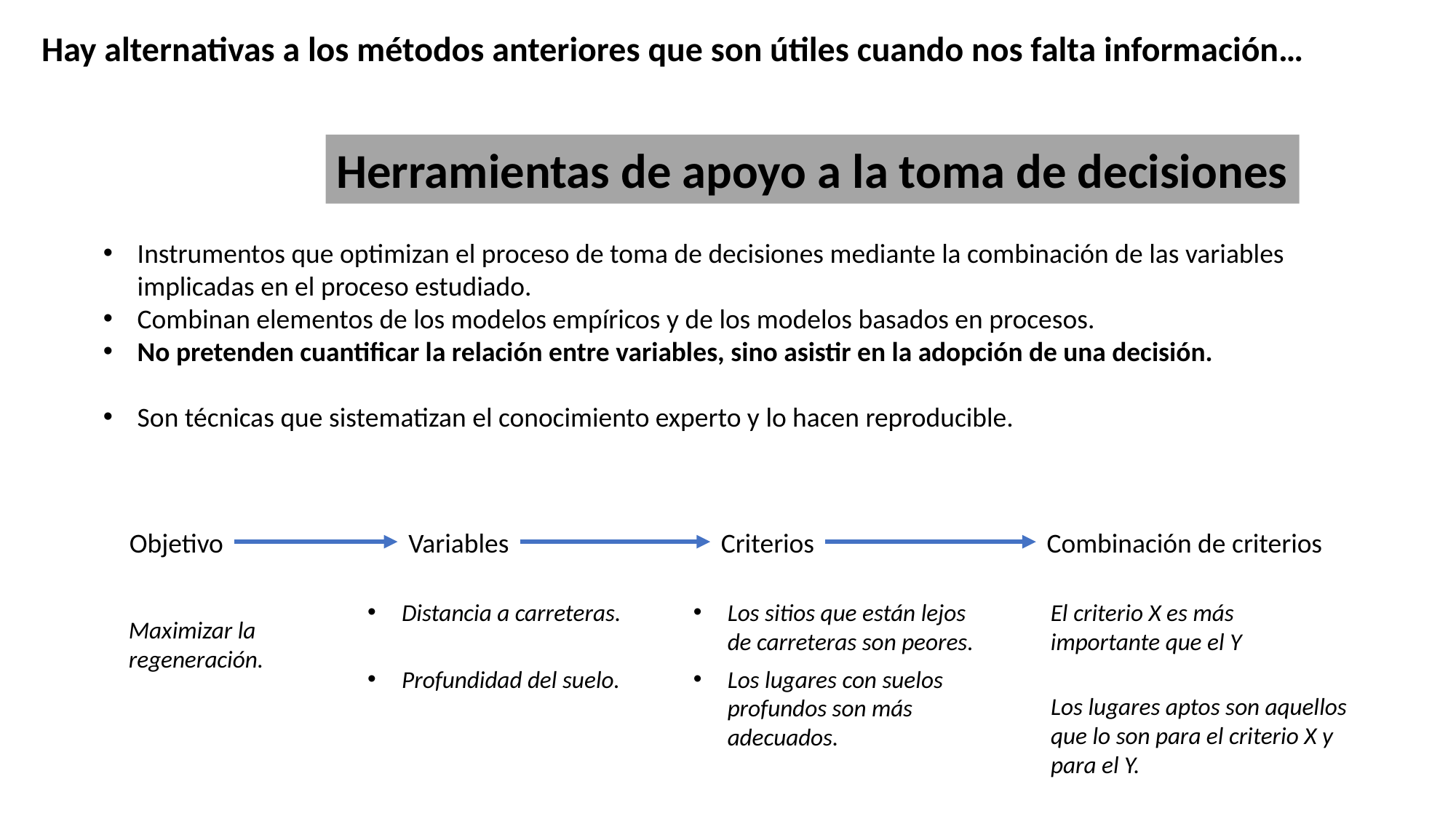

Hay alternativas a los métodos anteriores que son útiles cuando nos falta información…

Herramientas de apoyo a la toma de decisiones
Instrumentos que optimizan el proceso de toma de decisiones mediante la combinación de las variables implicadas en el proceso estudiado.
Combinan elementos de los modelos empíricos y de los modelos basados en procesos.
No pretenden cuantificar la relación entre variables, sino asistir en la adopción de una decisión.

Son técnicas que sistematizan el conocimiento experto y lo hacen reproducible.

Objetivo
Variables
Criterios
Combinación de criterios
Distancia a carreteras.
Los sitios que están lejos de carreteras son peores.
El criterio X es más importante que el Y
Maximizar la regeneración.
Profundidad del suelo.
Los lugares con suelos profundos son más adecuados.
Los lugares aptos son aquellos que lo son para el criterio X y para el Y.